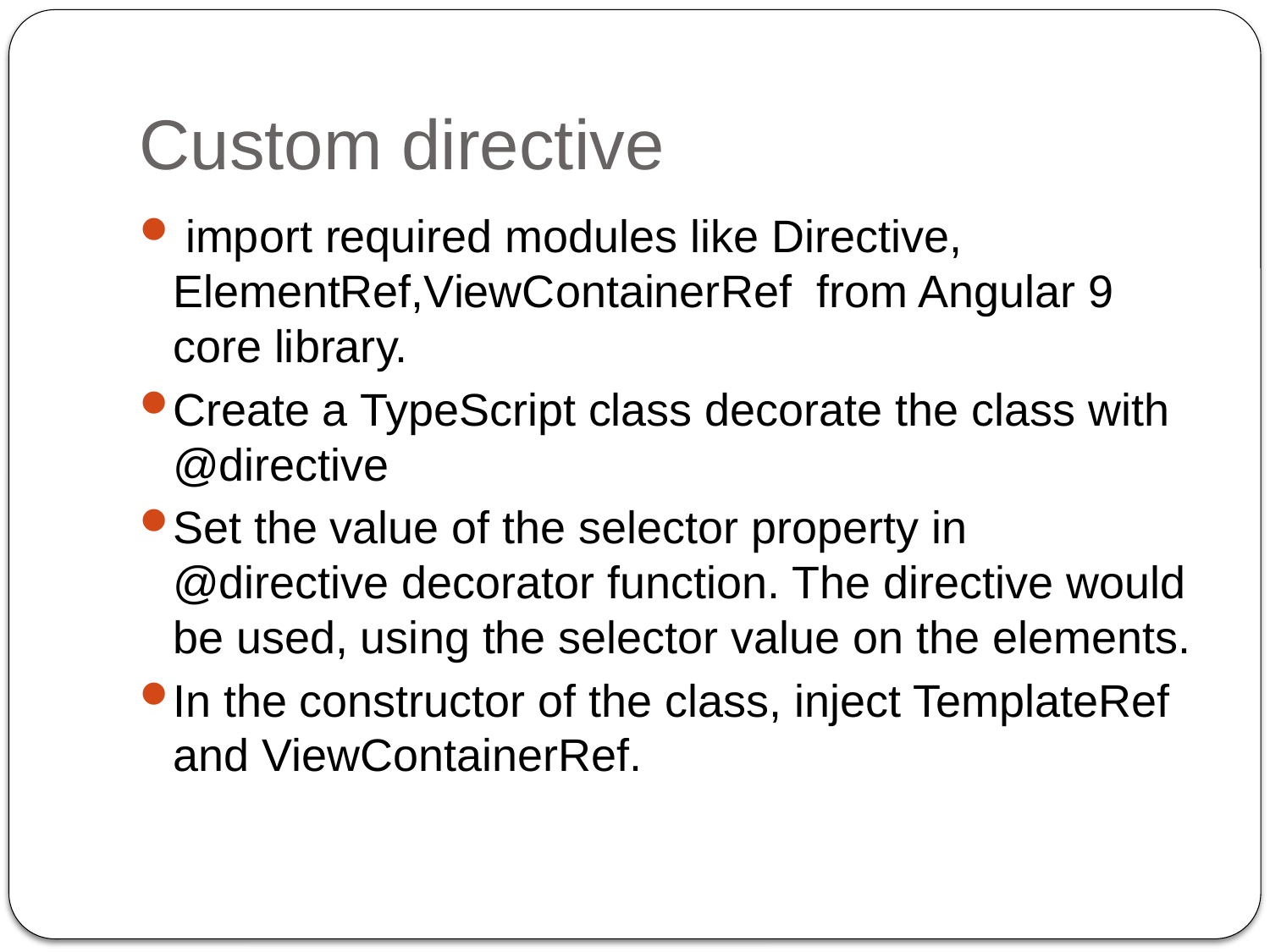

# Custom directive
 import required modules like Directive, ElementRef,ViewContainerRef  from Angular 9 core library.
Create a TypeScript class decorate the class with @directive
Set the value of the selector property in @directive decorator function. The directive would be used, using the selector value on the elements.
In the constructor of the class, inject TemplateRef and ViewContainerRef.